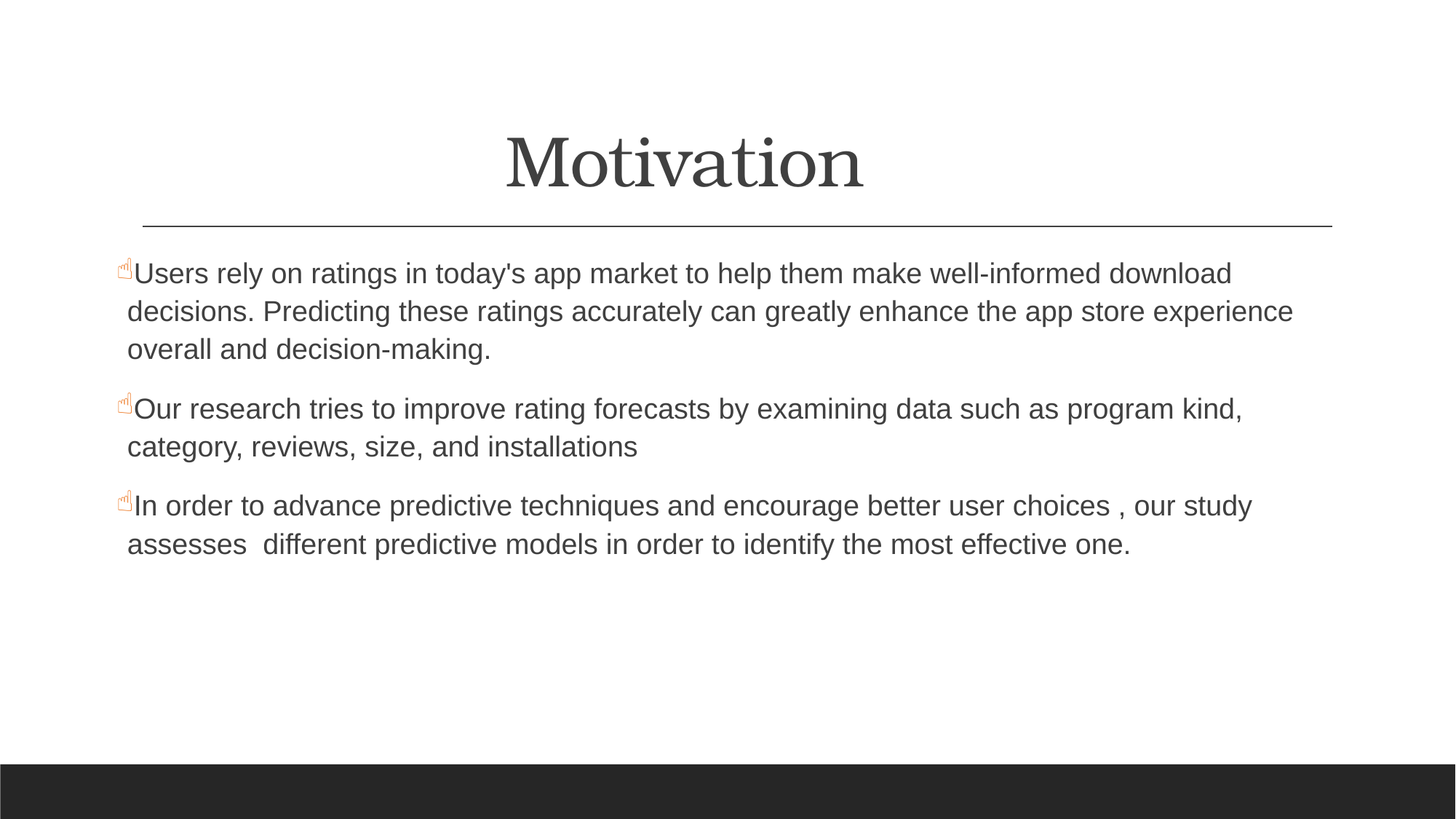

# Motivation
Users rely on ratings in today's app market to help them make well-informed download decisions. Predicting these ratings accurately can greatly enhance the app store experience overall and decision-making.
Our research tries to improve rating forecasts by examining data such as program kind, category, reviews, size, and installations
In order to advance predictive techniques and encourage better user choices , our study assesses  different predictive models in order to identify the most effective one.